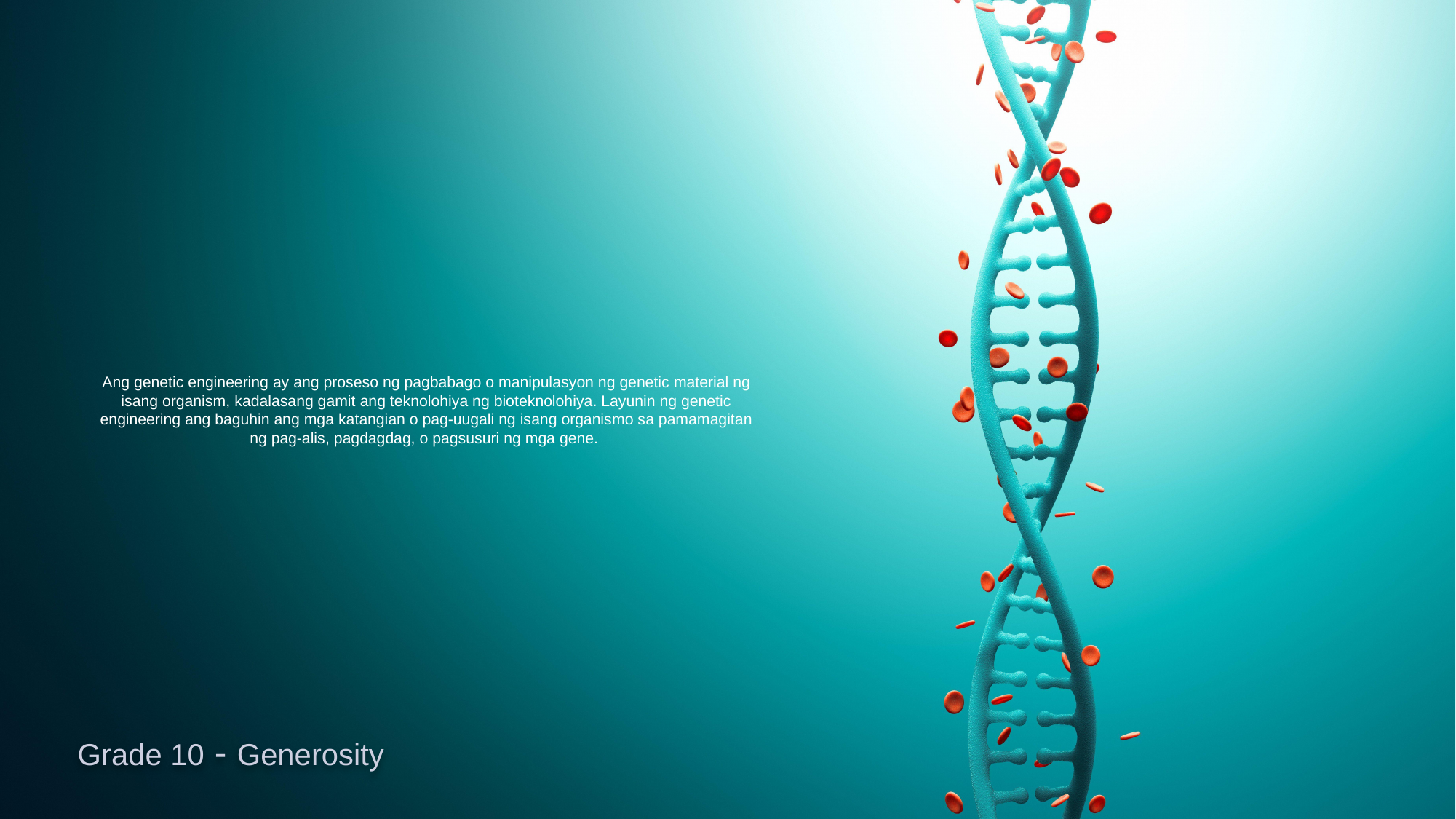

# Ang genetic engineering ay ang proseso ng pagbabago o manipulasyon ng genetic material ng isang organism, kadalasang gamit ang teknolohiya ng bioteknolohiya. Layunin ng genetic engineering ang baguhin ang mga katangian o pag-uugali ng isang organismo sa pamamagitan ng pag-alis, pagdagdag, o pagsusuri ng mga gene.
Grade 10 - Generosity